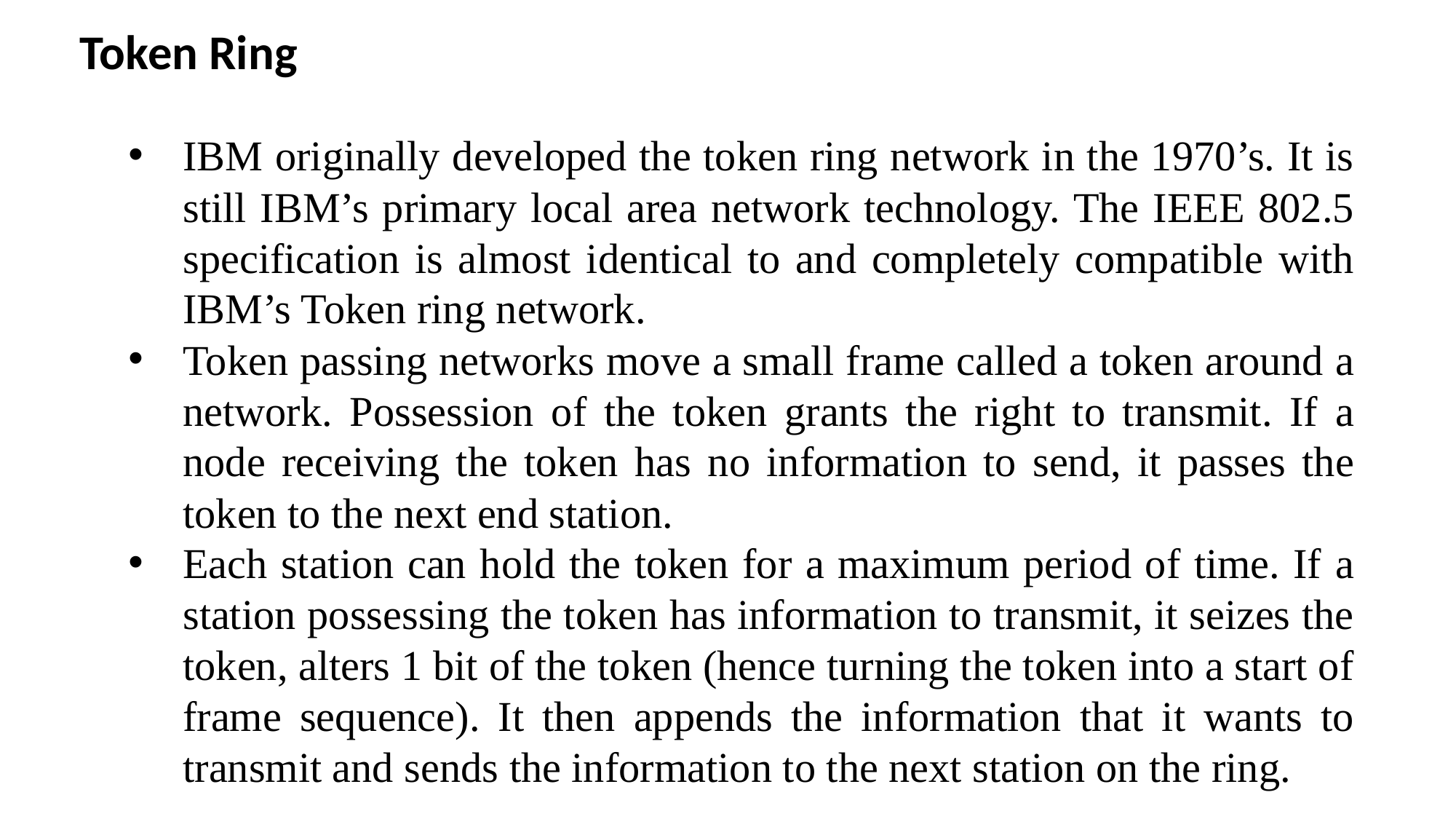

Token Ring
IBM originally developed the token ring network in the 1970’s. It is still IBM’s primary local area network technology. The IEEE 802.5 specification is almost identical to and completely compatible with IBM’s Token ring network.
Token passing networks move a small frame called a token around a network. Possession of the token grants the right to transmit. If a node receiving the token has no information to send, it passes the token to the next end station.
Each station can hold the token for a maximum period of time. If a station possessing the token has information to transmit, it seizes the token, alters 1 bit of the token (hence turning the token into a start of frame sequence). It then appends the information that it wants to transmit and sends the information to the next station on the ring.